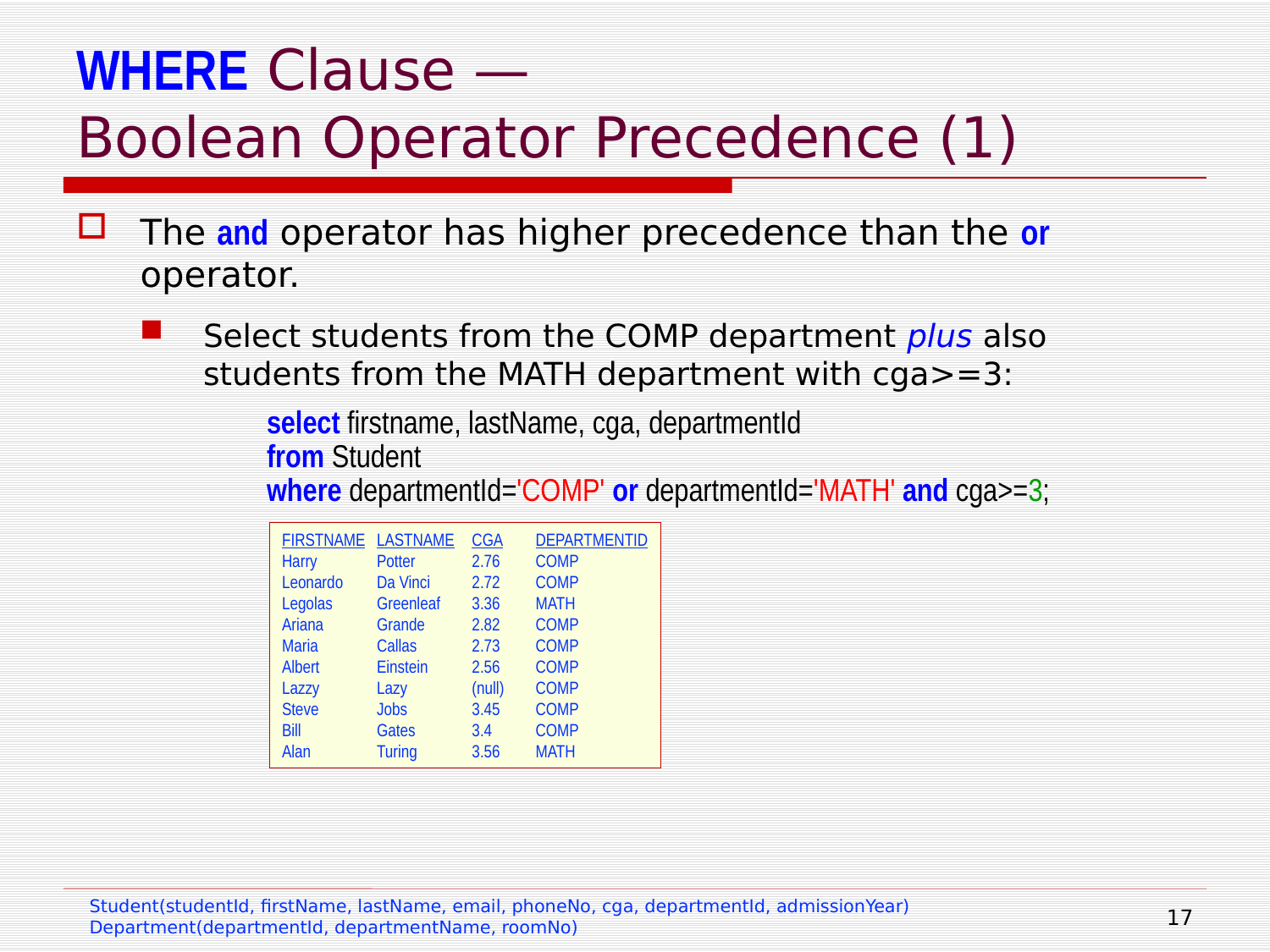

# WHERE Clause — Boolean Operator Precedence (1)
The and operator has higher precedence than the or operator.
Select students from the COMP department plus also students from the MATH department with cga>=3:
select firstname, lastName, cga, departmentId
from Student
where departmentId='COMP' or departmentId='MATH' and cga>=3;
FIRSTNAME	LASTNAME	CGA	DEPARTMENTID
Harry	Potter	2.76	COMP
Leonardo	Da Vinci	2.72	COMP
Legolas	Greenleaf	3.36	MATH
Ariana	Grande	2.82	COMP
Maria	Callas	2.73	COMP
Albert	Einstein	2.56	COMP
Lazzy	Lazy	(null)	COMP
Steve	Jobs	3.45	COMP
Bill	Gates	3.4	COMP
Alan	Turing	3.56	MATH
Student(studentId, firstName, lastName, email, phoneNo, cga, departmentId, admissionYear)
Department(departmentId, departmentName, roomNo)
17